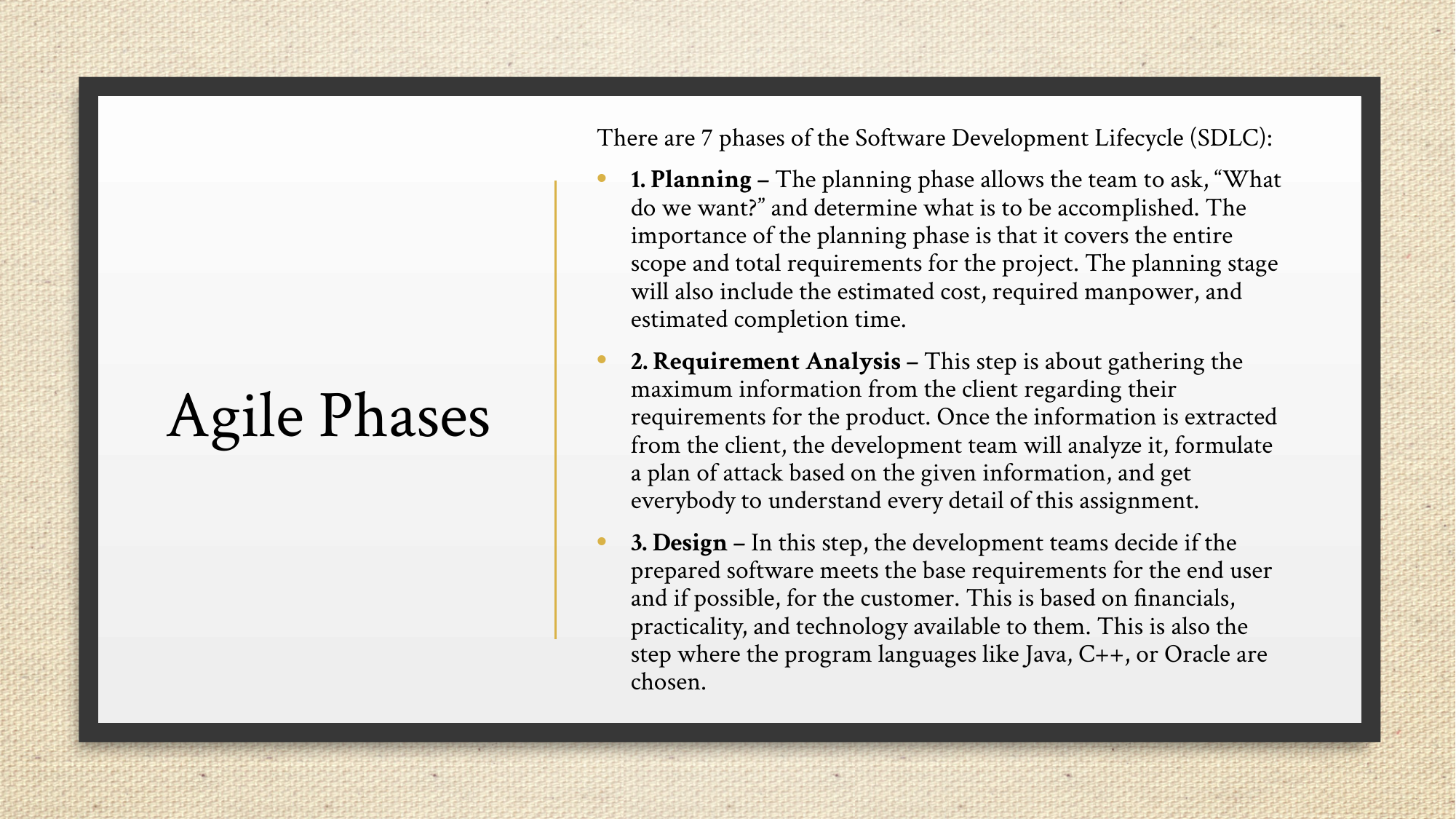

# Agile Phases
There are 7 phases of the Software Development Lifecycle (SDLC):
1. Planning – The planning phase allows the team to ask, “What do we want?” and determine what is to be accomplished. The importance of the planning phase is that it covers the entire scope and total requirements for the project. The planning stage will also include the estimated cost, required manpower, and estimated completion time.
2. Requirement Analysis – This step is about gathering the maximum information from the client regarding their requirements for the product. Once the information is extracted from the client, the development team will analyze it, formulate a plan of attack based on the given information, and get everybody to understand every detail of this assignment.
3. Design – In this step, the development teams decide if the prepared software meets the base requirements for the end user and if possible, for the customer. This is based on financials, practicality, and technology available to them. This is also the step where the program languages like Java, C++, or Oracle are chosen.